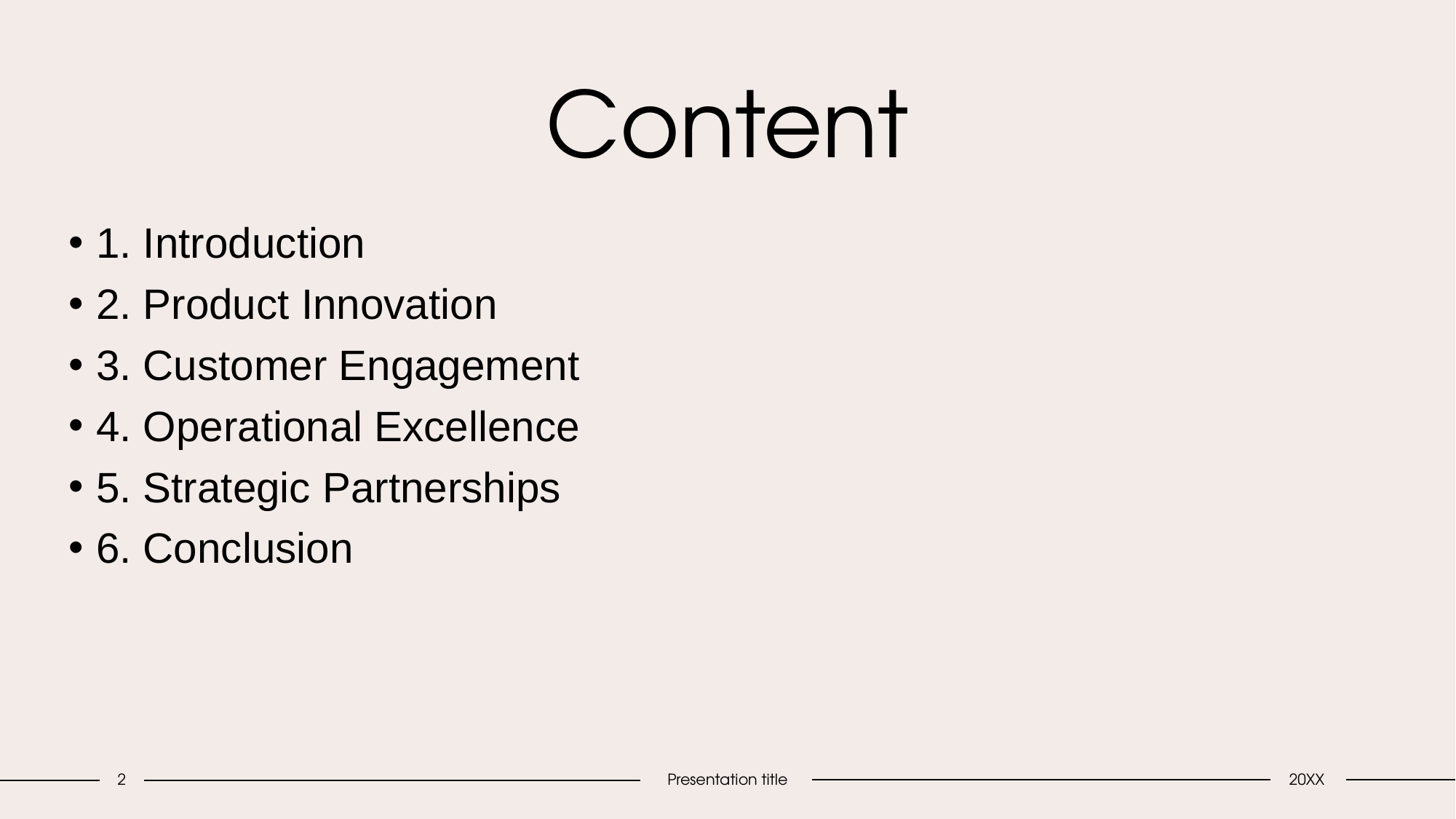

# Content
1. Introduction
2. Product Innovation
3. Customer Engagement
4. Operational Excellence
5. Strategic Partnerships
6. Conclusion
2
Presentation title
20XX